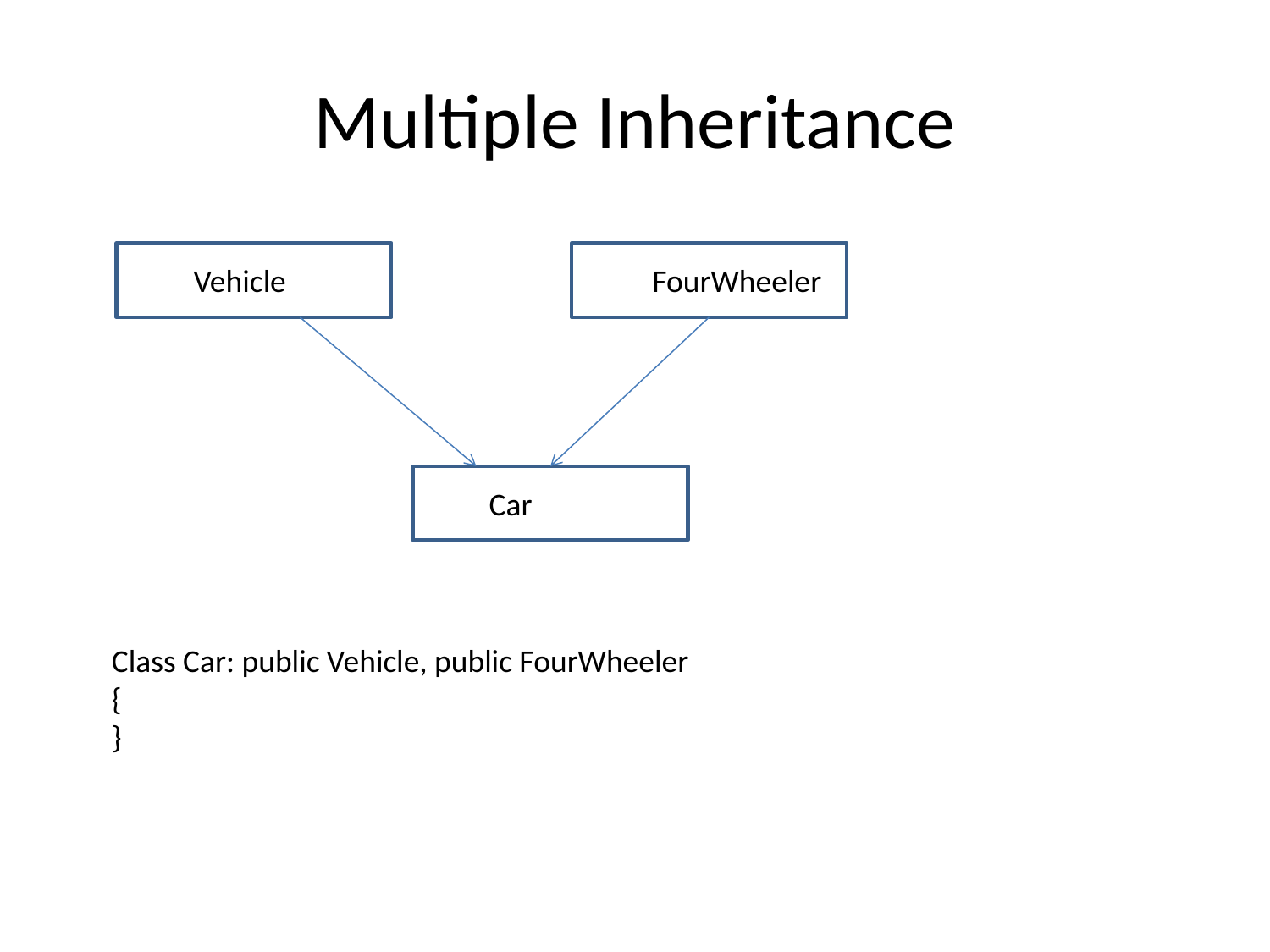

# Multiple Inheritance

Vehicle
FourWheeler

Car
Class Car: public Vehicle, public FourWheeler
{
}